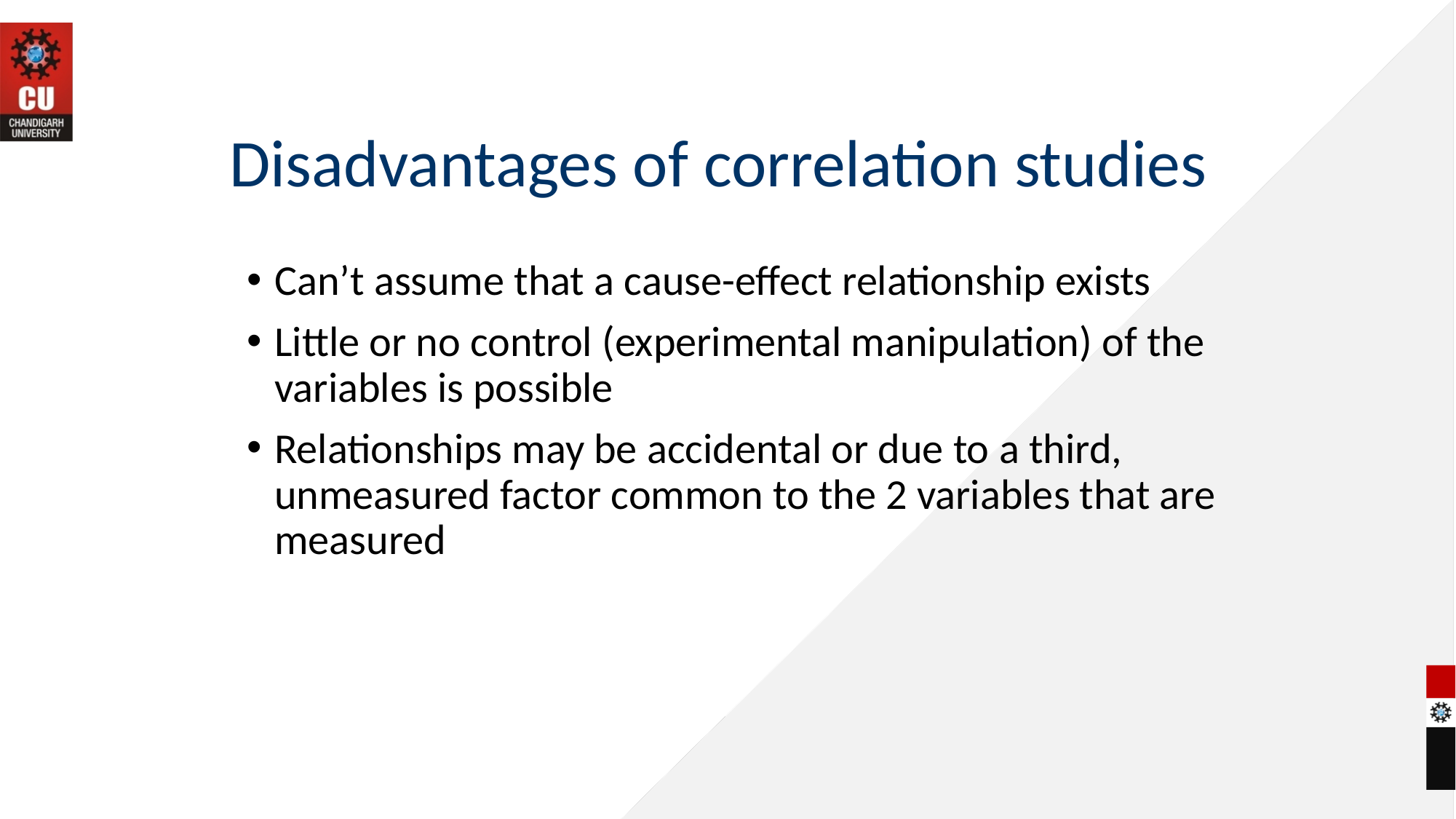

# Disadvantages of correlation studies
Can’t assume that a cause-effect relationship exists
Little or no control (experimental manipulation) of the variables is possible
Relationships may be accidental or due to a third, unmeasured factor common to the 2 variables that are measured